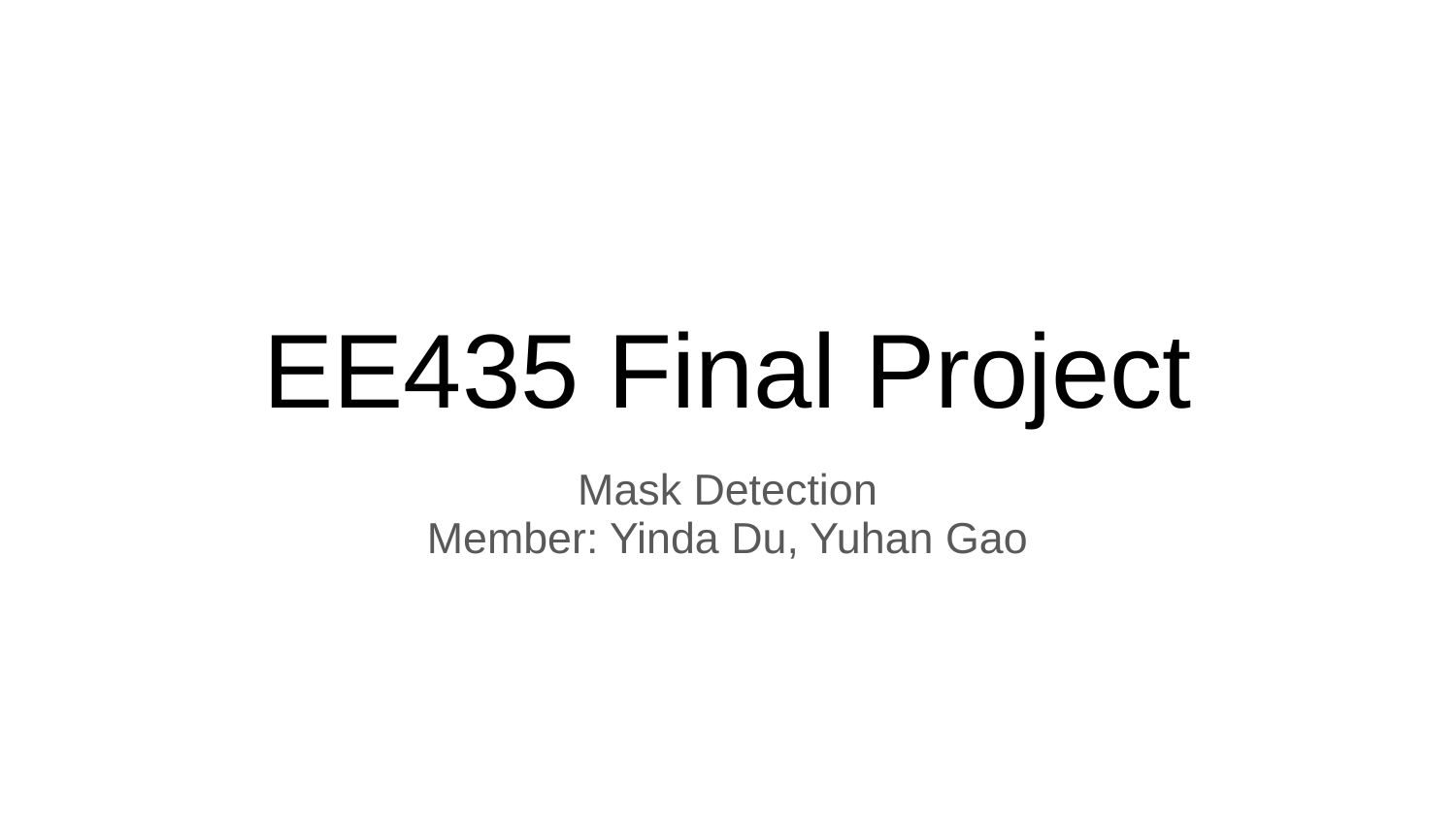

# EE435 Final Project
Mask Detection
Member: Yinda Du, Yuhan Gao